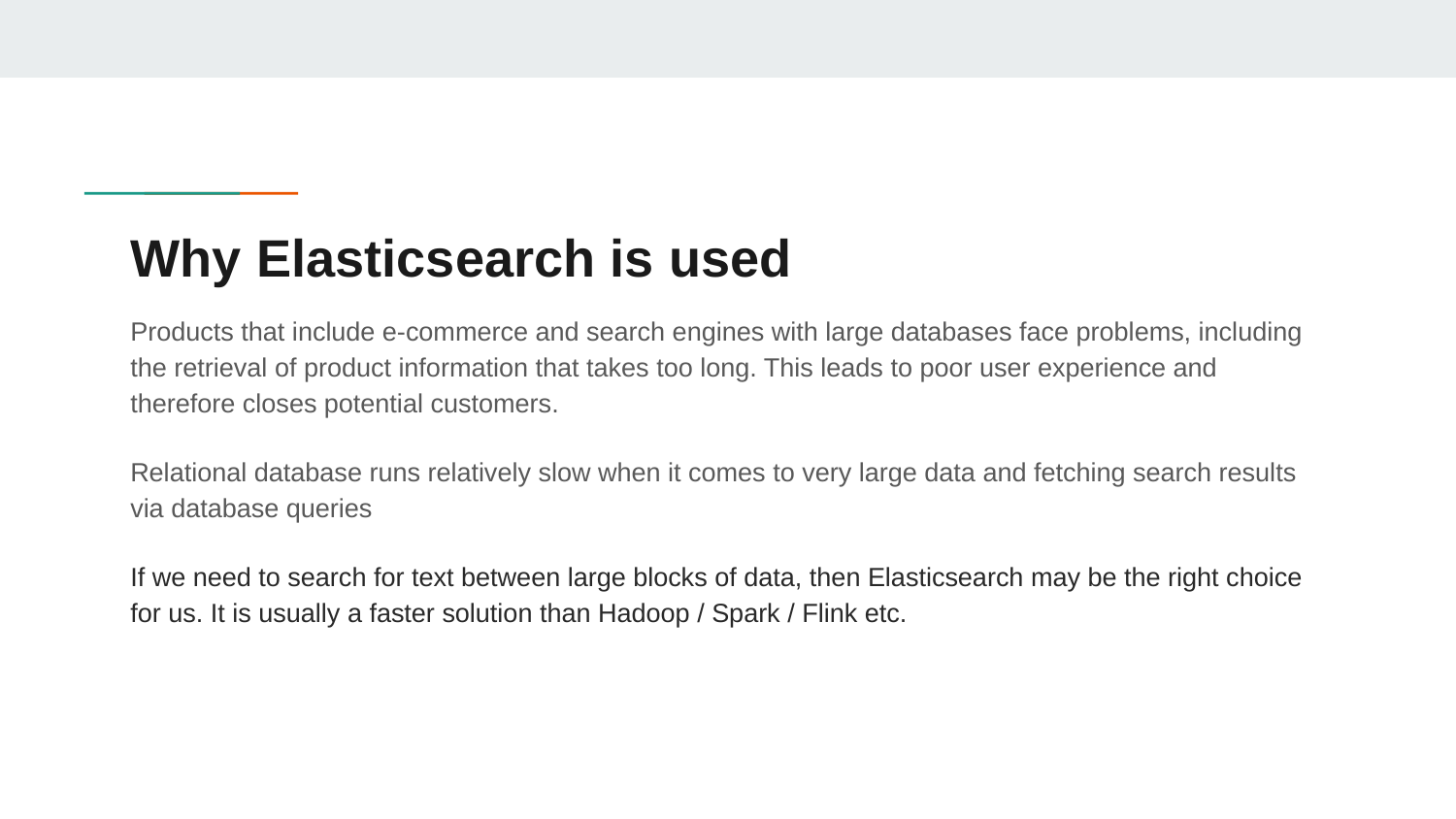

# Why Elasticsearch is used
Products that include e-commerce and search engines with large databases face problems, including the retrieval of product information that takes too long. This leads to poor user experience and therefore closes potential customers.
Relational database runs relatively slow when it comes to very large data and fetching search results via database queries
If we need to search for text between large blocks of data, then Elasticsearch may be the right choice for us. It is usually a faster solution than Hadoop / Spark / Flink etc.